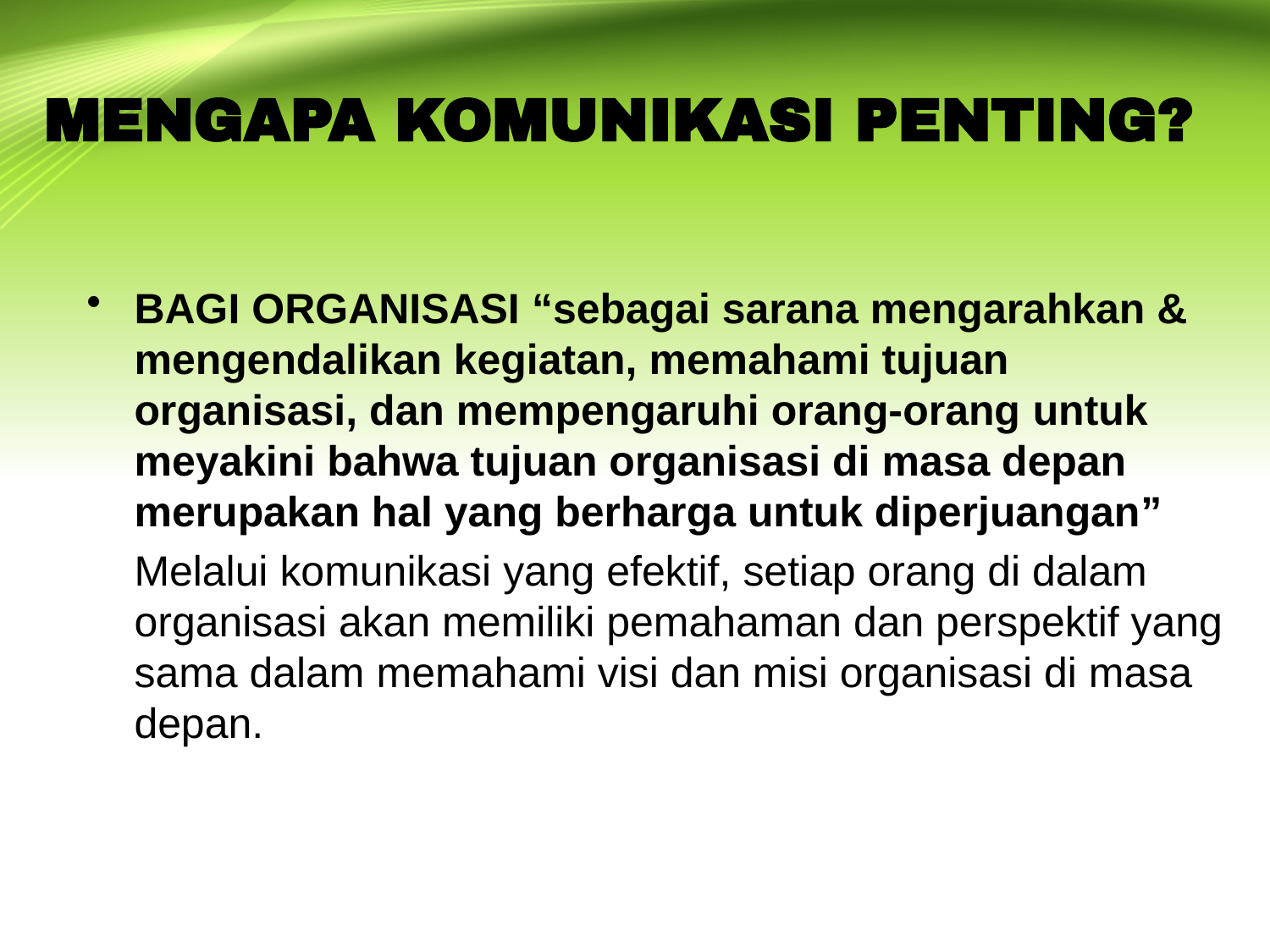

# MENGAPA KOMUNIKASI PENTING?
BAGI ORGANISASI “sebagai sarana mengarahkan & mengendalikan kegiatan, memahami tujuan organisasi, dan mempengaruhi orang-orang untuk meyakini bahwa tujuan organisasi di masa depan merupakan hal yang berharga untuk diperjuangan”
	Melalui komunikasi yang efektif, setiap orang di dalam organisasi akan memiliki pemahaman dan perspektif yang sama dalam memahami visi dan misi organisasi di masa depan.